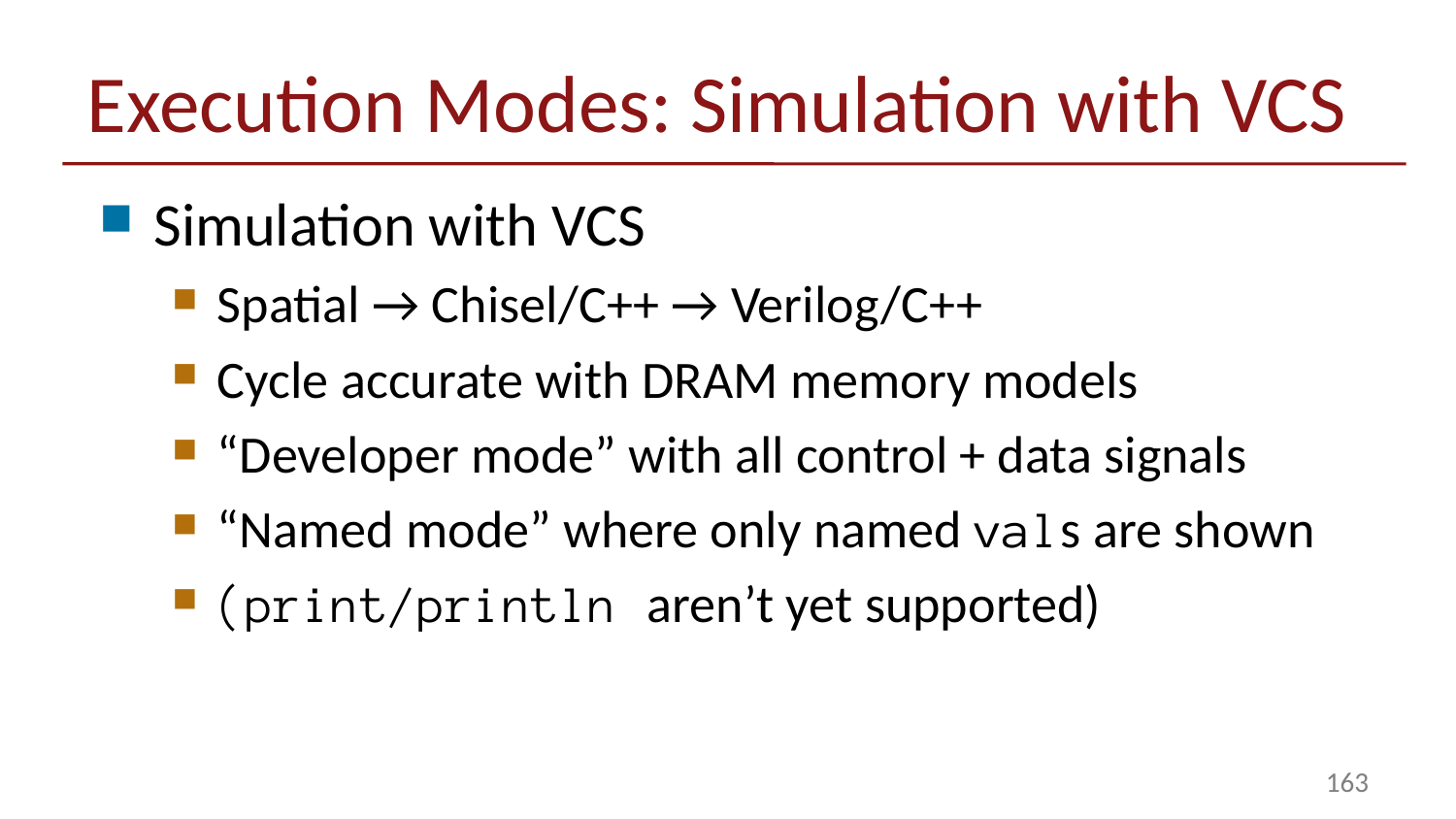

# Execution Modes: Simulation with VCS
Simulation with VCS
Spatial → Chisel/C++ → Verilog/C++
Cycle accurate with DRAM memory models
“Developer mode” with all control + data signals
“Named mode” where only named vals are shown
(print/println aren’t yet supported)
163